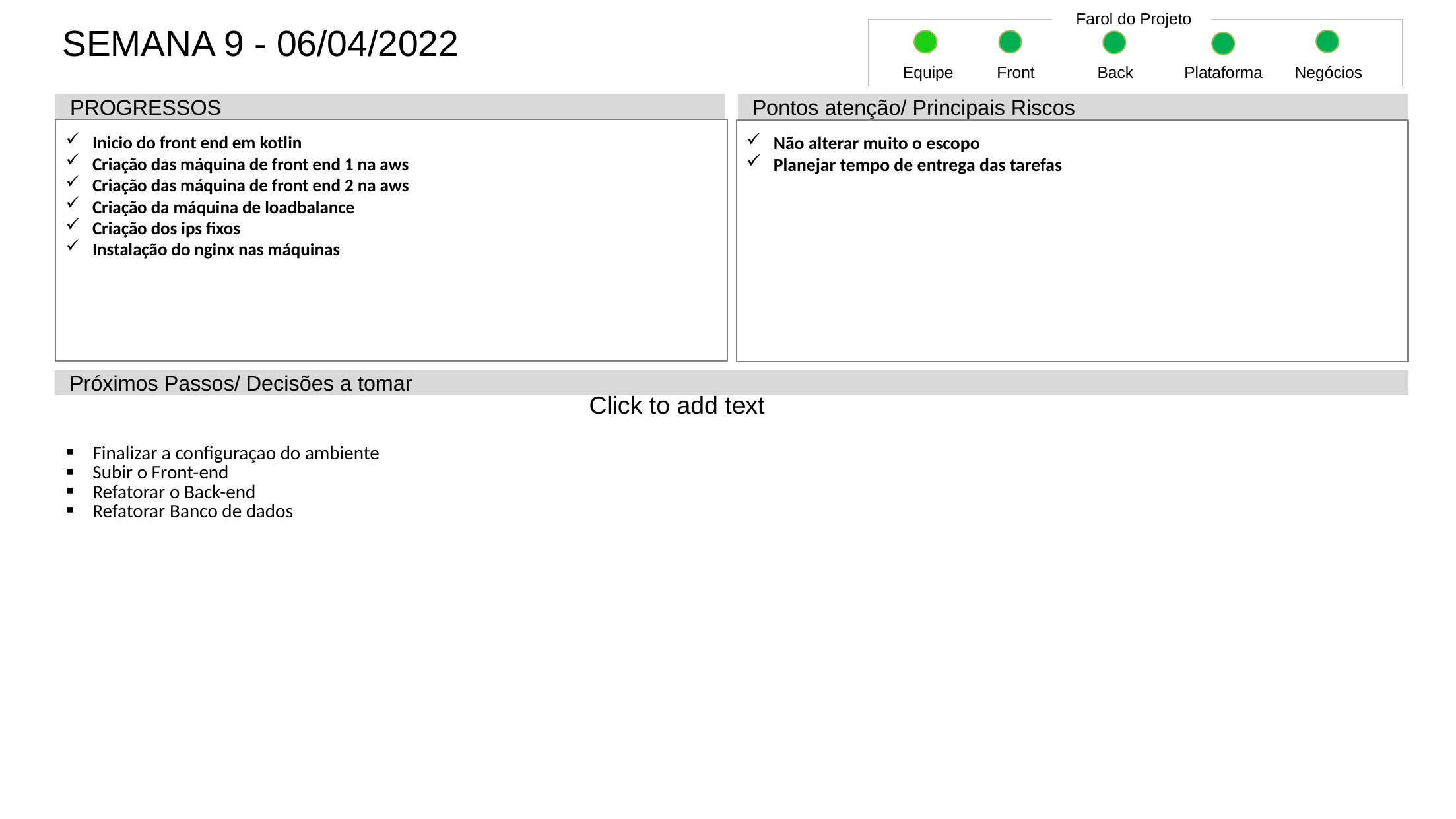

Farol do Projeto

SEMANA 9 - 06/04/2022

Equipe
Front
Back
Plataforma
Negócios
PROGRESSOS
Pontos atenção/ Principais Riscos
Inicio do front end em kotlin
Criação das máquina de front end 1 na aws
Criação das máquina de front end 2 na aws
Criação da máquina de loadbalance
Criação dos ips fixos
Instalação do nginx nas máquinas

Não alterar muito o escopo
Planejar tempo de entrega das tarefas

Próximos Passos/ Decisões a tomar
Click to add text
| Finalizar a configuraçao do ambiente Subir o Front-end Refatorar o Back-end Refatorar Banco de dados |  |  |
| --- | --- | --- |